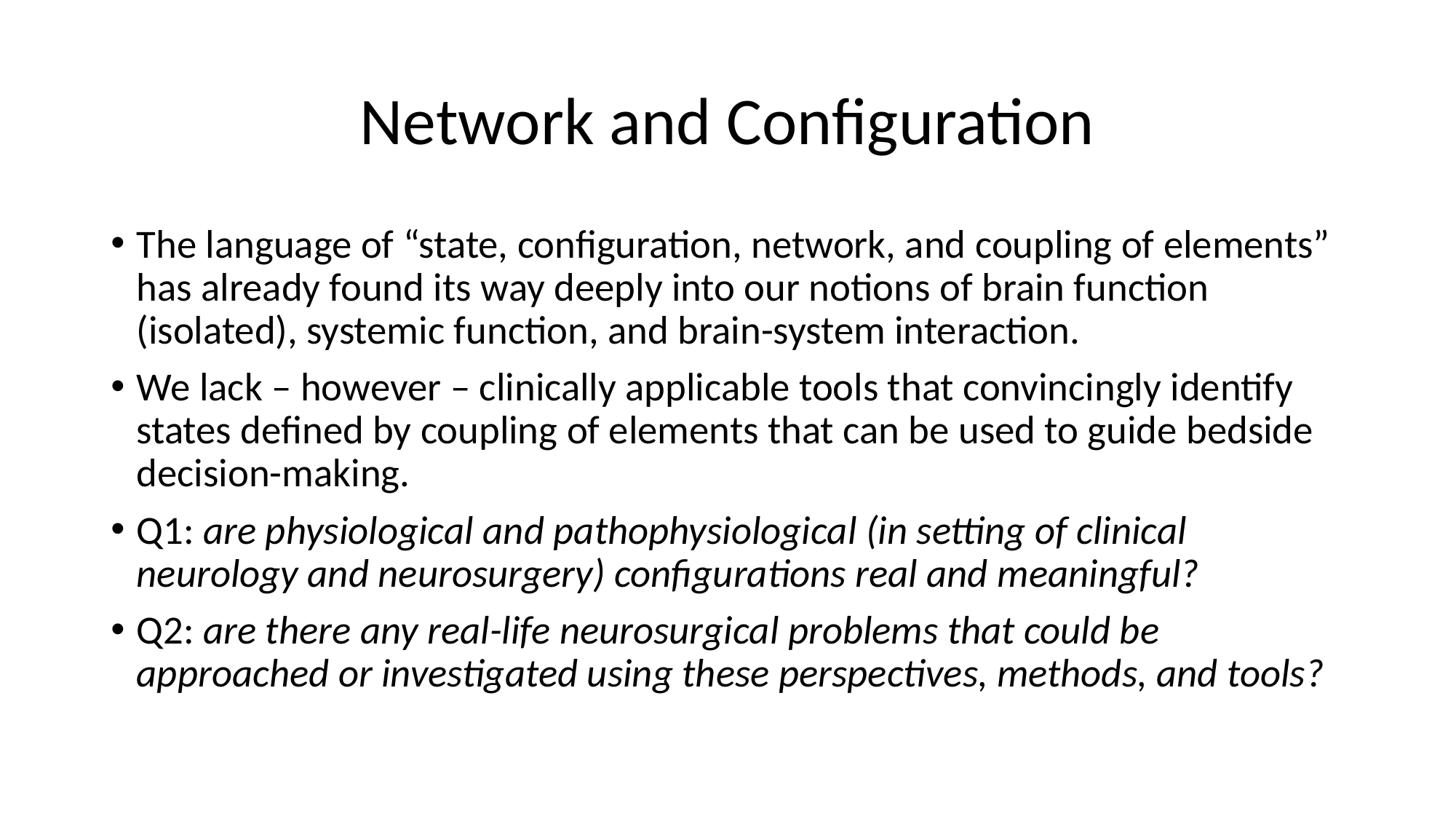

# Network and Configuration
The language of “state, configuration, network, and coupling of elements” has already found its way deeply into our notions of brain function (isolated), systemic function, and brain-system interaction.
We lack – however – clinically applicable tools that convincingly identify states defined by coupling of elements that can be used to guide bedside decision-making.
Q1: are physiological and pathophysiological (in setting of clinical neurology and neurosurgery) configurations real and meaningful?
Q2: are there any real-life neurosurgical problems that could be approached or investigated using these perspectives, methods, and tools?